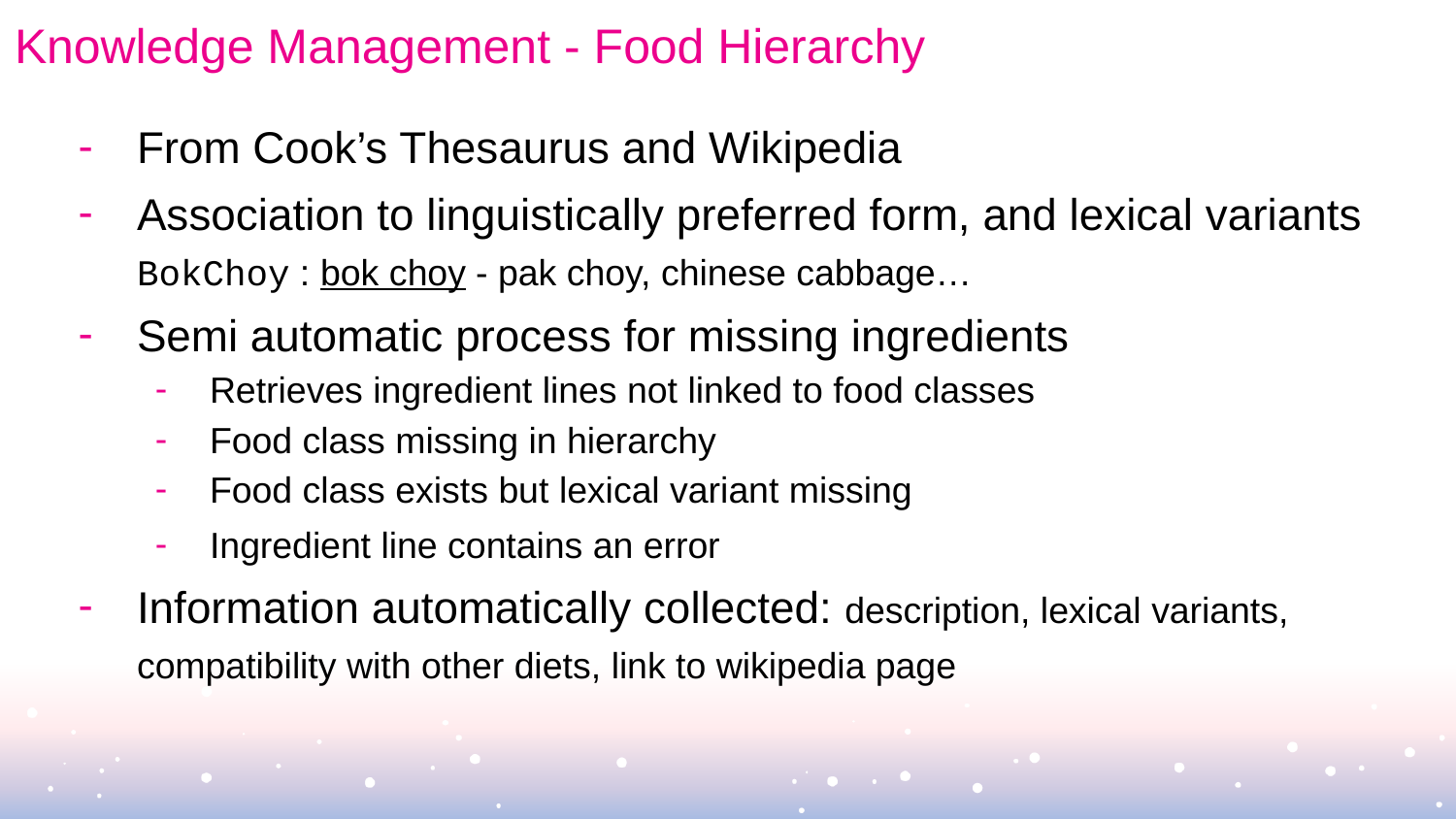

# Knowledge Management - Food Hierarchy
From Cook’s Thesaurus and Wikipedia
Association to linguistically preferred form, and lexical variants
BokChoy : bok choy - pak choy, chinese cabbage…
Semi automatic process for missing ingredients
Retrieves ingredient lines not linked to food classes
Food class missing in hierarchy
Food class exists but lexical variant missing
Ingredient line contains an error
Information automatically collected: description, lexical variants, compatibility with other diets, link to wikipedia page